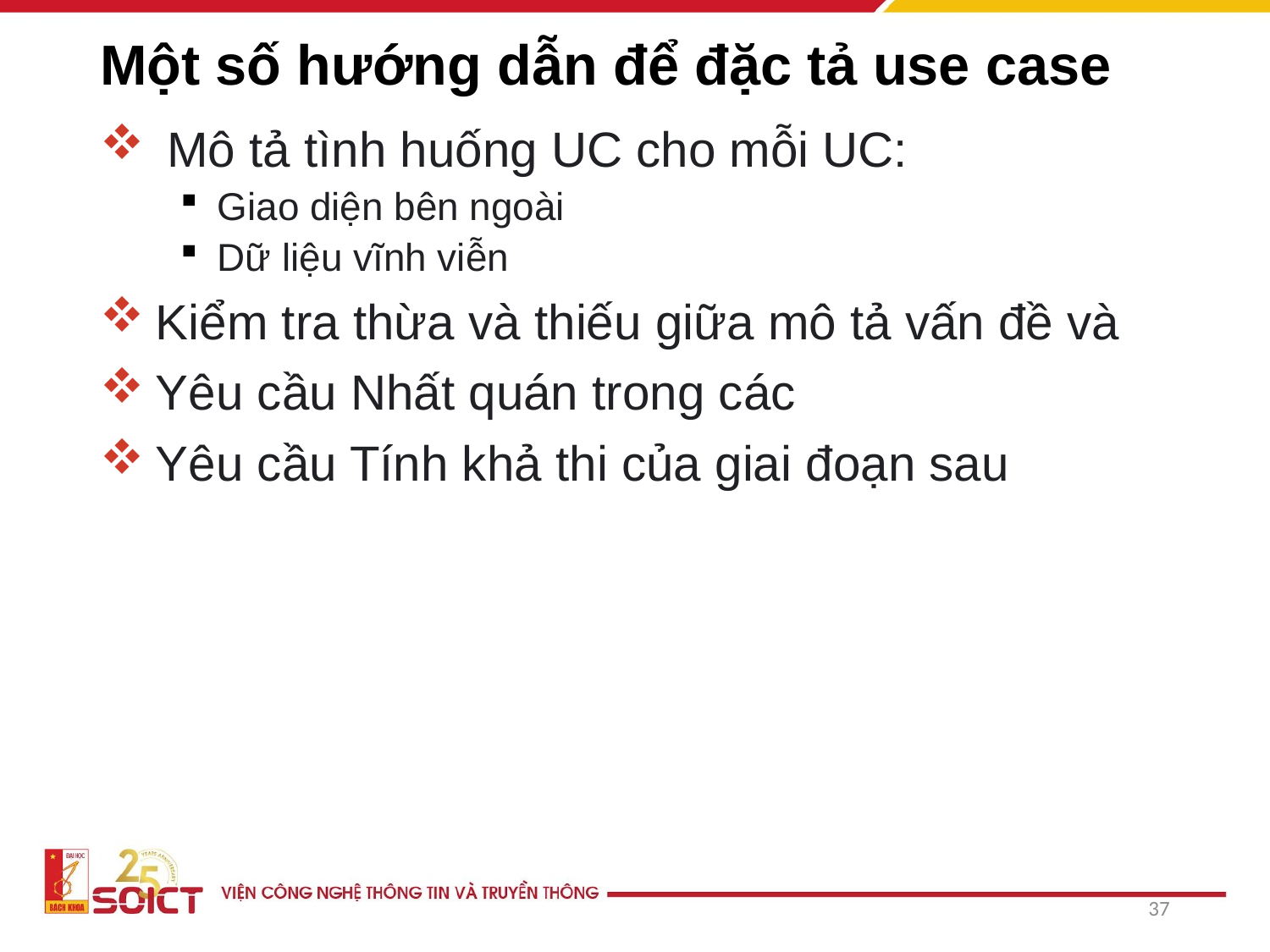

# Một số hướng dẫn để đặc tả use case
 Mô tả tình huống UC cho mỗi UC:
Giao diện bên ngoài
Dữ liệu vĩnh viễn
Kiểm tra thừa và thiếu giữa mô tả vấn đề và
Yêu cầu Nhất quán trong các
Yêu cầu Tính khả thi của giai đoạn sau

37